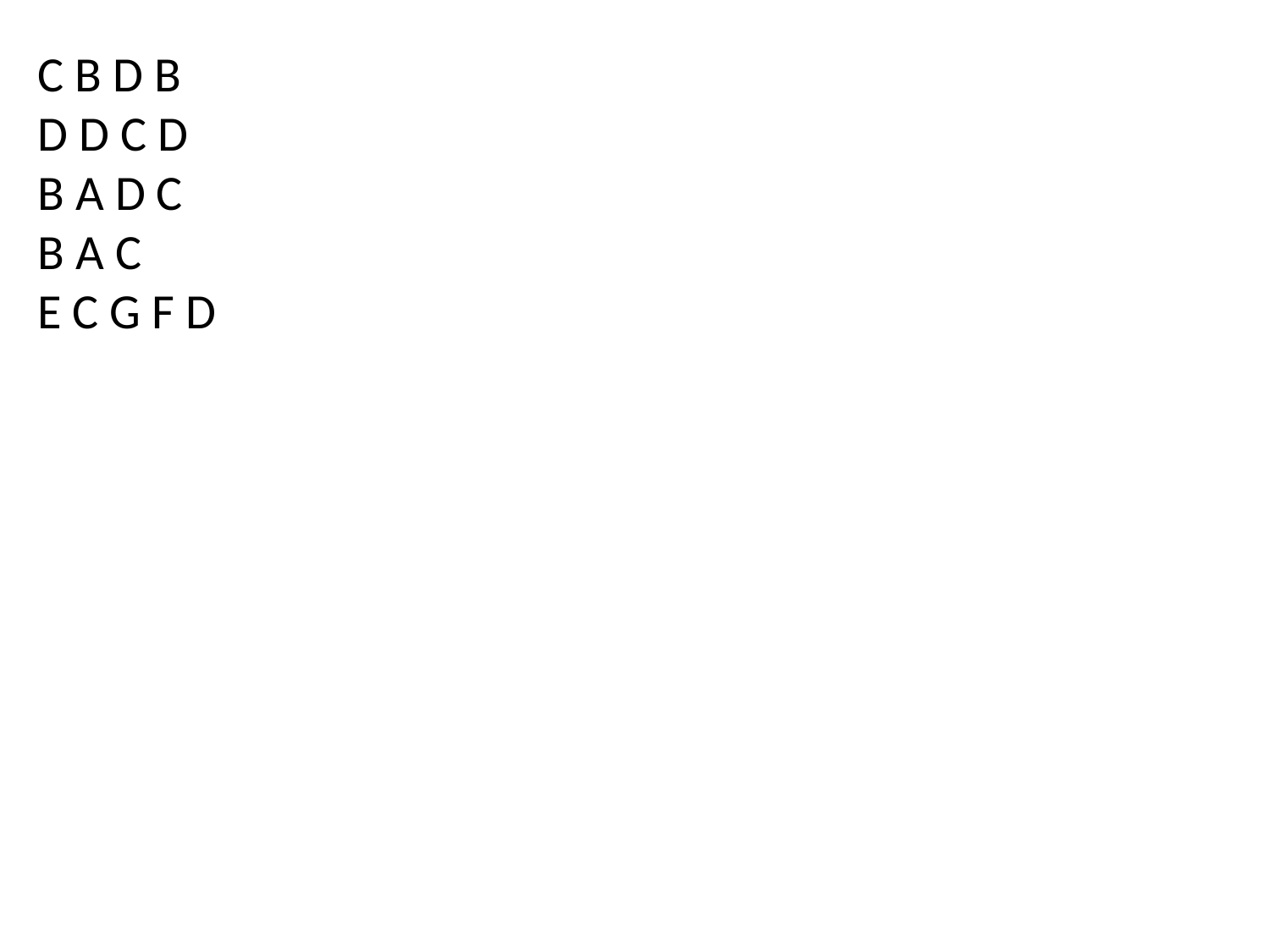

C B D B
D D C D
B A D C
B A C
E C G F D